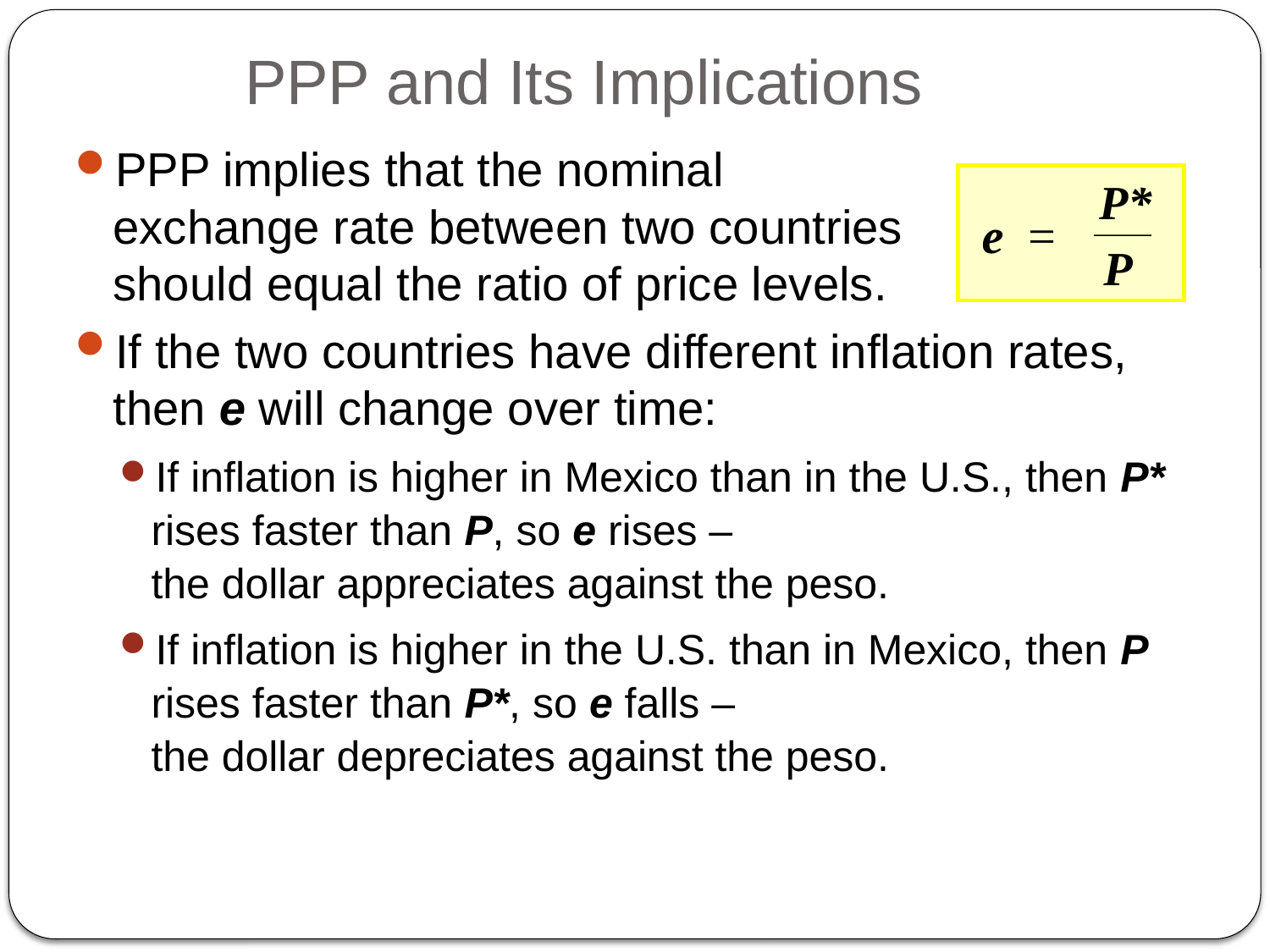

PPP and Its Implications
0
PPP implies that the nominal
exchange rate between two countries
should equal the ratio of price levels.
If the two countries have different inflation rates, then e will change over time:
If inflation is higher in Mexico than in the U.S., then P* rises faster than P, so e rises –
the dollar appreciates against the peso.
If inflation is higher in the U.S. than in Mexico, then P rises faster than P*, so e falls –
the dollar depreciates against the peso.

P*
P

e  =